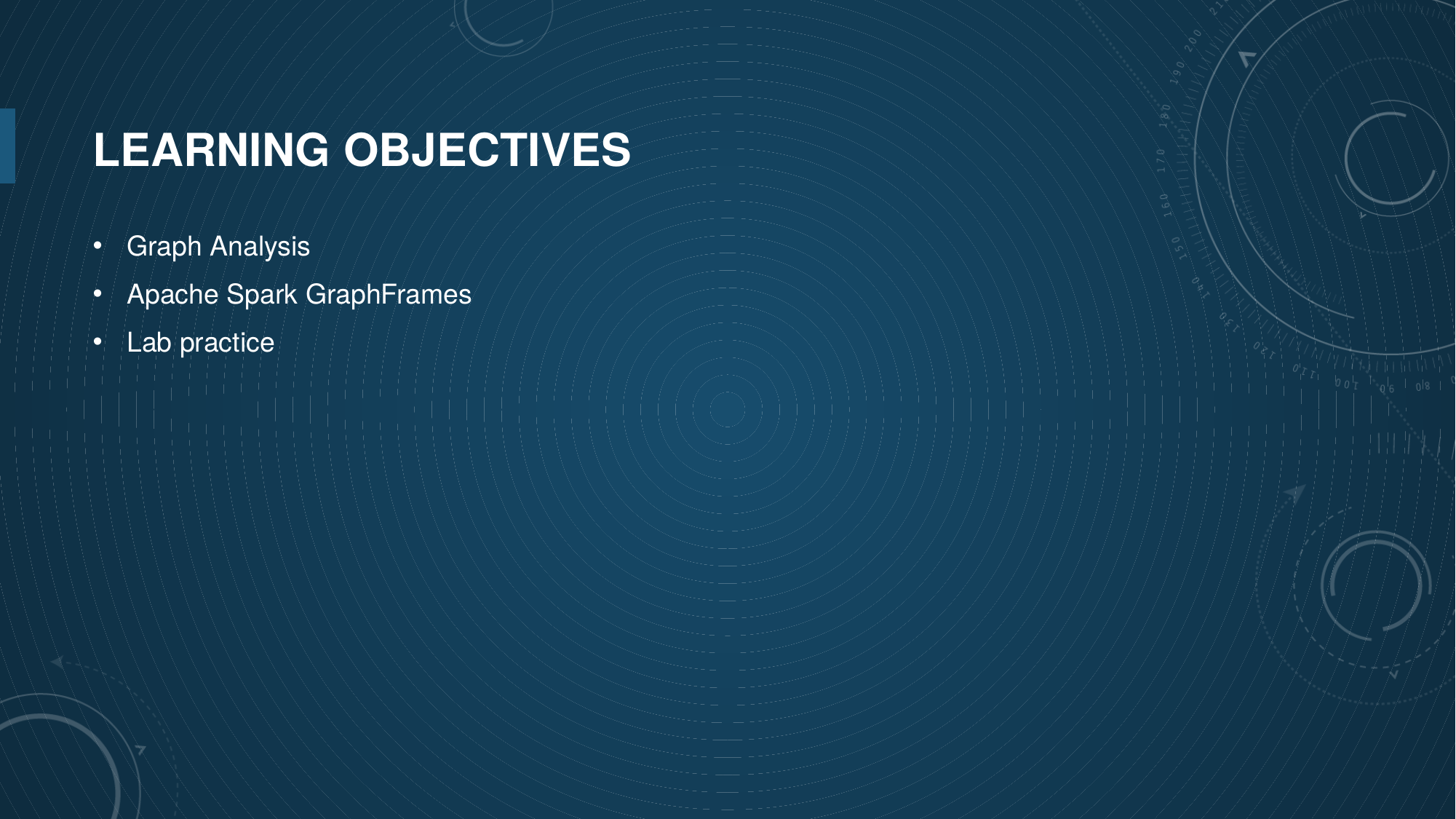

# Learning Objectives
Graph Analysis
Apache Spark GraphFrames
Lab practice